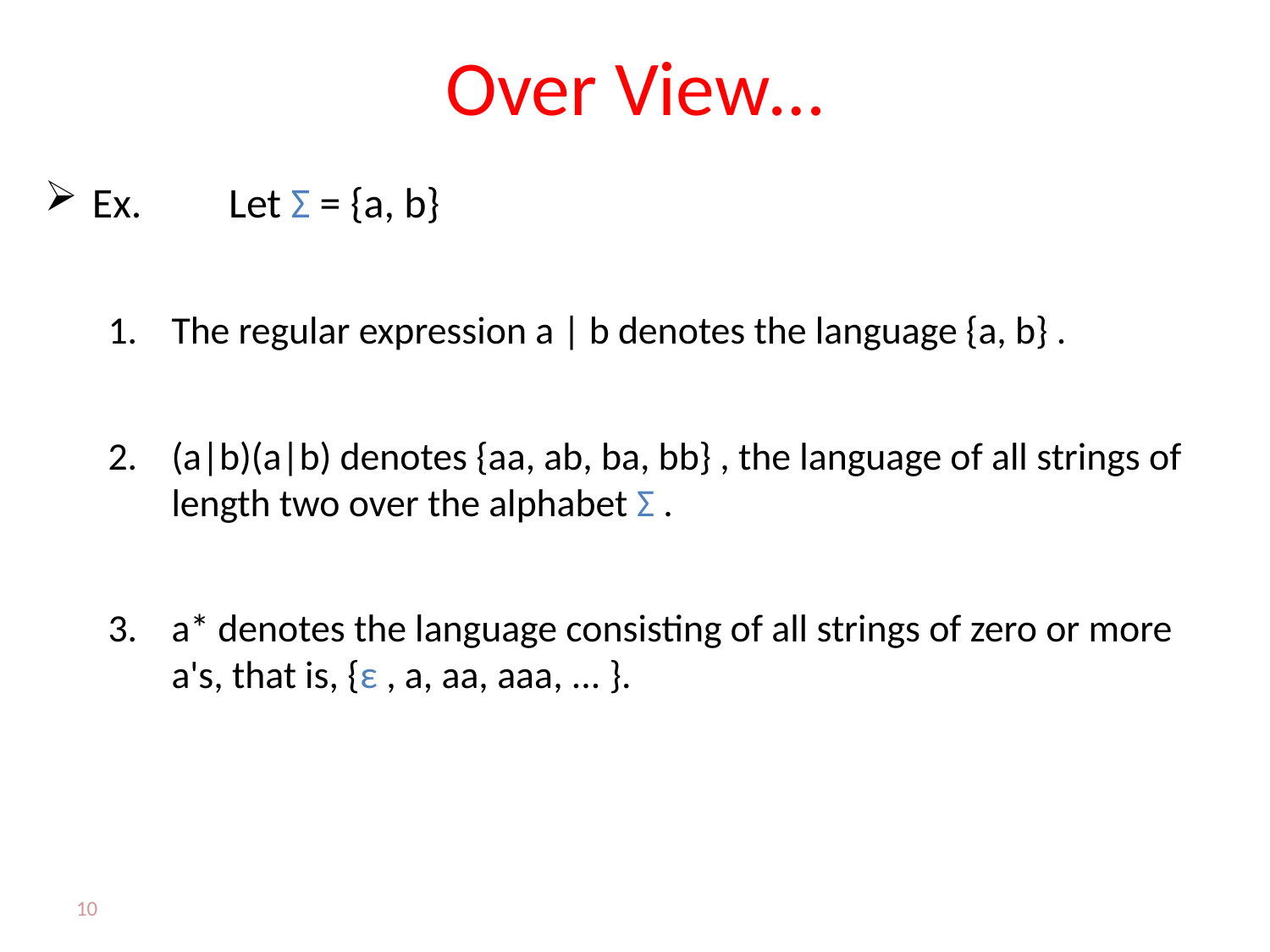

# Over View…
Ex.	 Let Σ = {a, b}

The regular expression a | b denotes the language {a, b} .

(a|b)(a|b) denotes {aa, ab, ba, bb} , the language of all strings of length two over the alphabet Σ .

a* denotes the language consisting of all strings of zero or more a's, that is, {ε , a, aa, aaa, ... }.
10